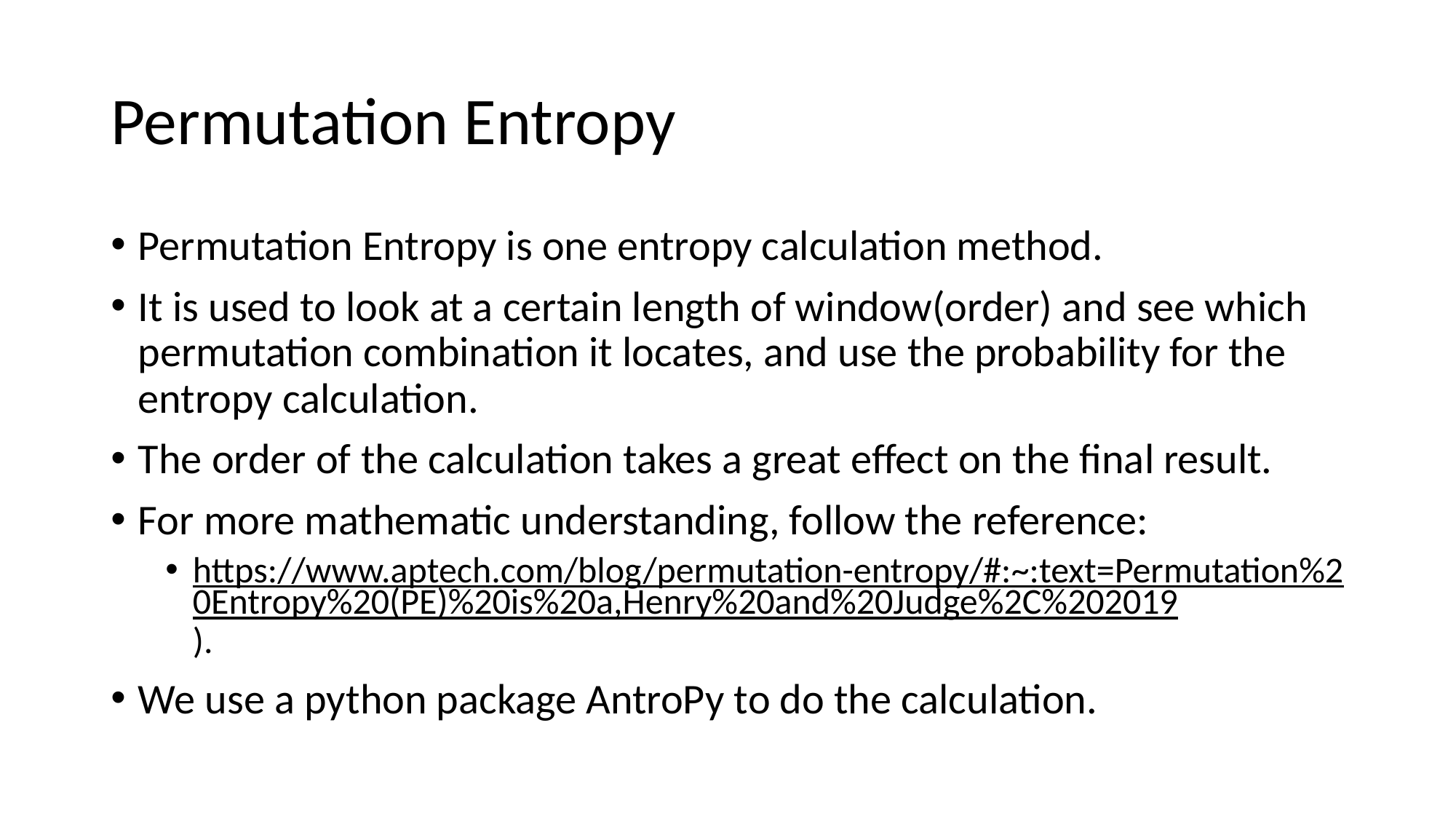

# Permutation Entropy
Permutation Entropy is one entropy calculation method.
It is used to look at a certain length of window(order) and see which permutation combination it locates, and use the probability for the entropy calculation.
The order of the calculation takes a great effect on the final result.
For more mathematic understanding, follow the reference:
https://www.aptech.com/blog/permutation-entropy/#:~:text=Permutation%20Entropy%20(PE)%20is%20a,Henry%20and%20Judge%2C%202019).
We use a python package AntroPy to do the calculation.